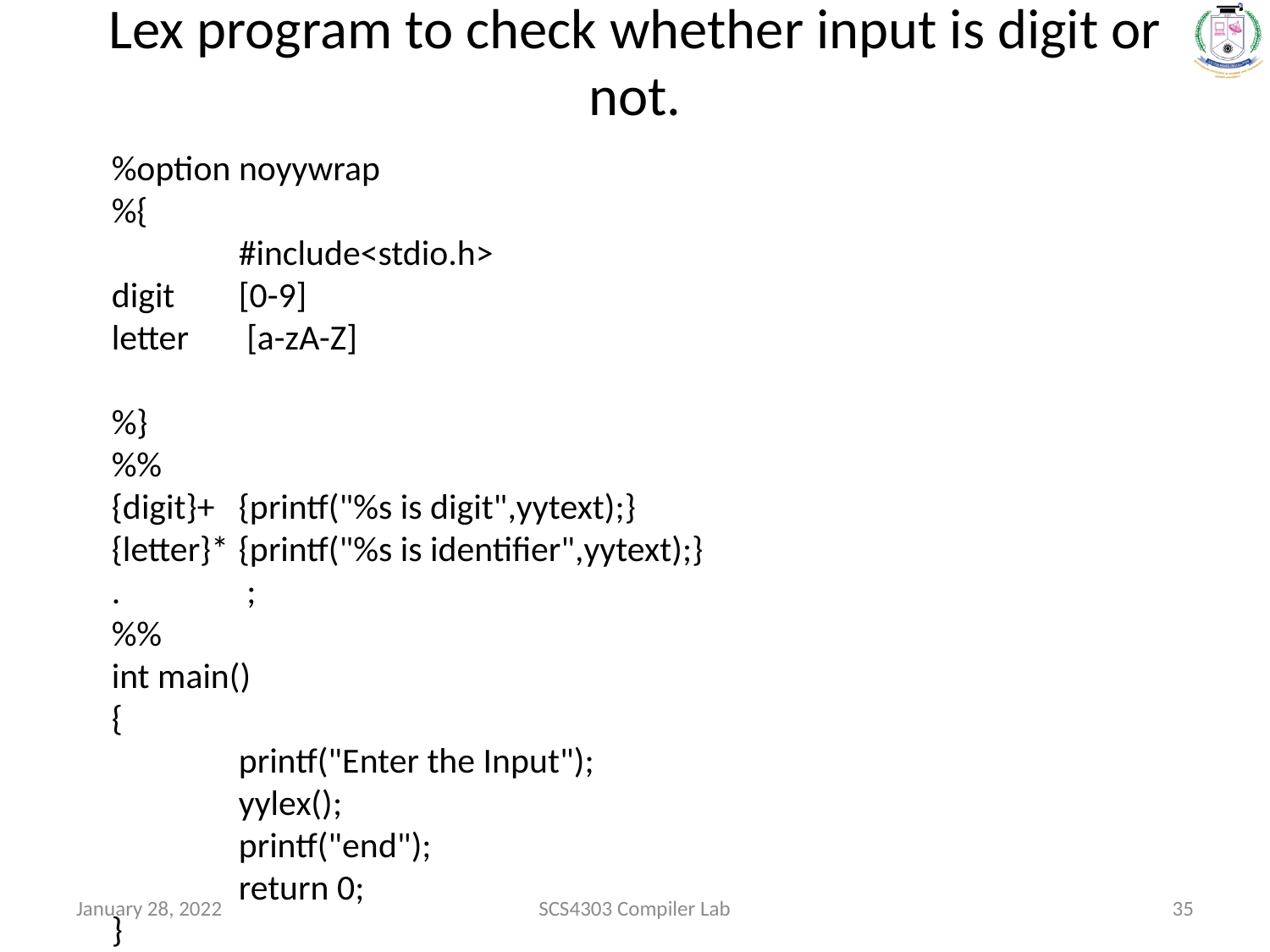

# Lex program to check whether input is digit or not.
%option noyywrap
%{
	#include<stdio.h>
digit	[0-9]
letter	 [a-zA-Z]

%}
%%
{digit}+  	{printf("%s is digit",yytext);}
{letter}* 	{printf("%s is identifier",yytext);}
.  	 ;
%%
int main()
{
	printf("Enter the Input");
	yylex();
	printf("end");
	return 0;
}
January 28, 2022
SCS4303 Compiler Lab
35